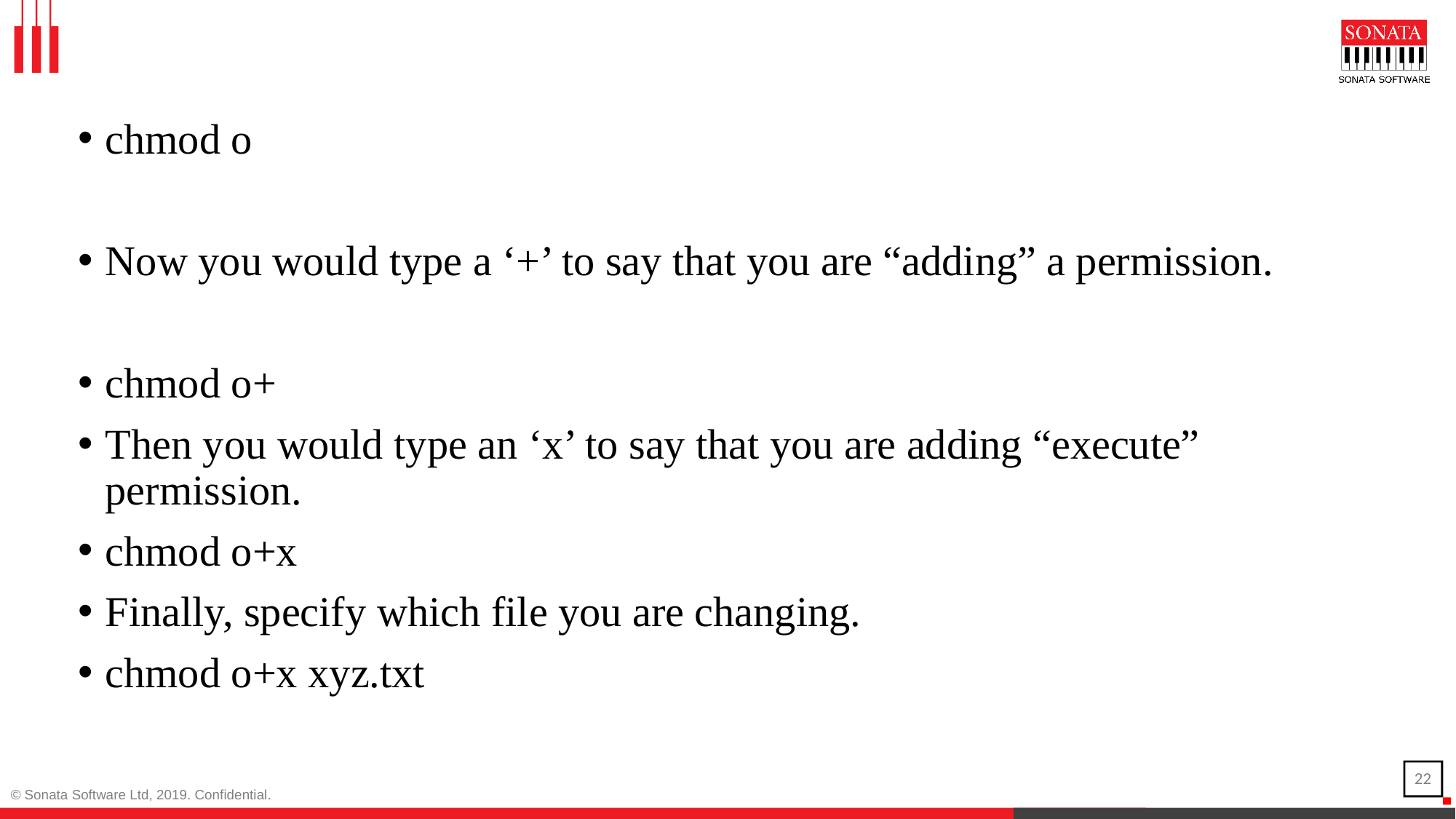

chmod o

Now you would type a ‘+’ to say that you are “adding” a permission.

chmod o+
Then you would type an ‘x’ to say that you are adding “execute” permission.
chmod o+x
Finally, specify which file you are changing.
chmod o+x xyz.txt